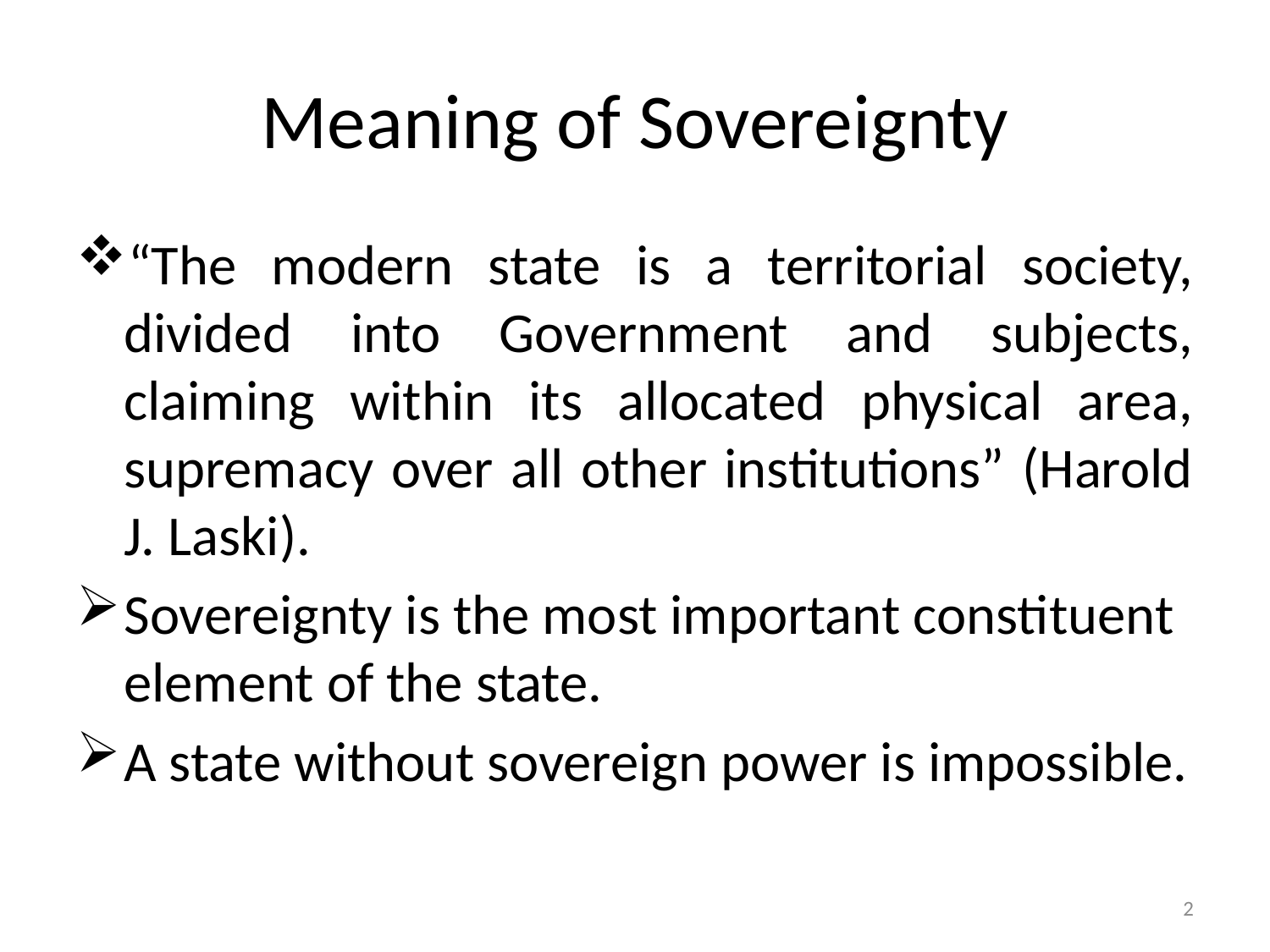

# Meaning of Sovereignty
“The modern state is a territorial society, divided into Government and subjects, claiming within its allocated physical area, supremacy over all other institutions” (Harold J. Laski).
Sovereignty is the most important constituent element of the state.
A state without sovereign power is impossible.

2